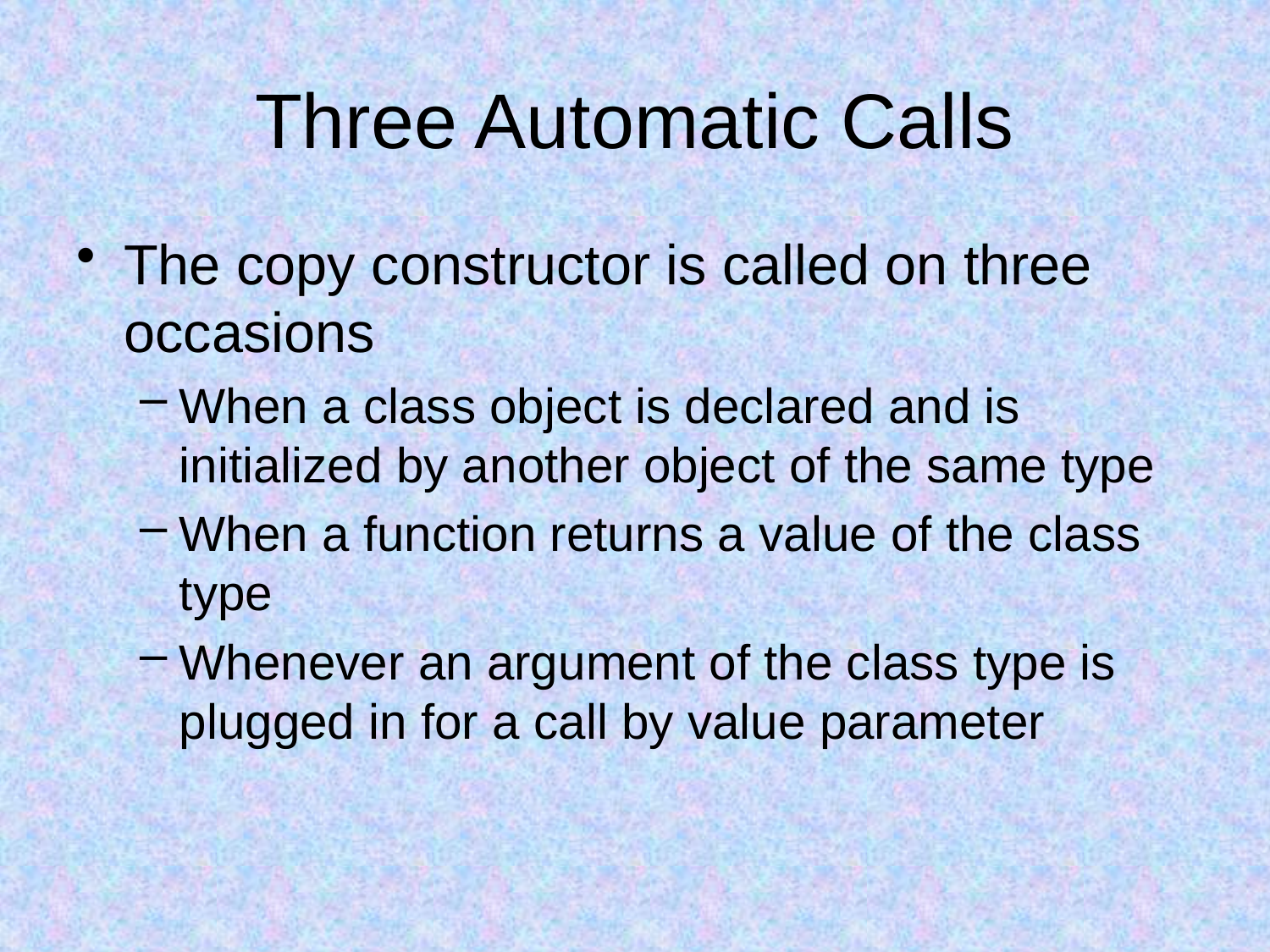

# Three Automatic Calls
The copy constructor is called on three occasions
When a class object is declared and is initialized by another object of the same type
When a function returns a value of the class type
Whenever an argument of the class type is plugged in for a call by value parameter